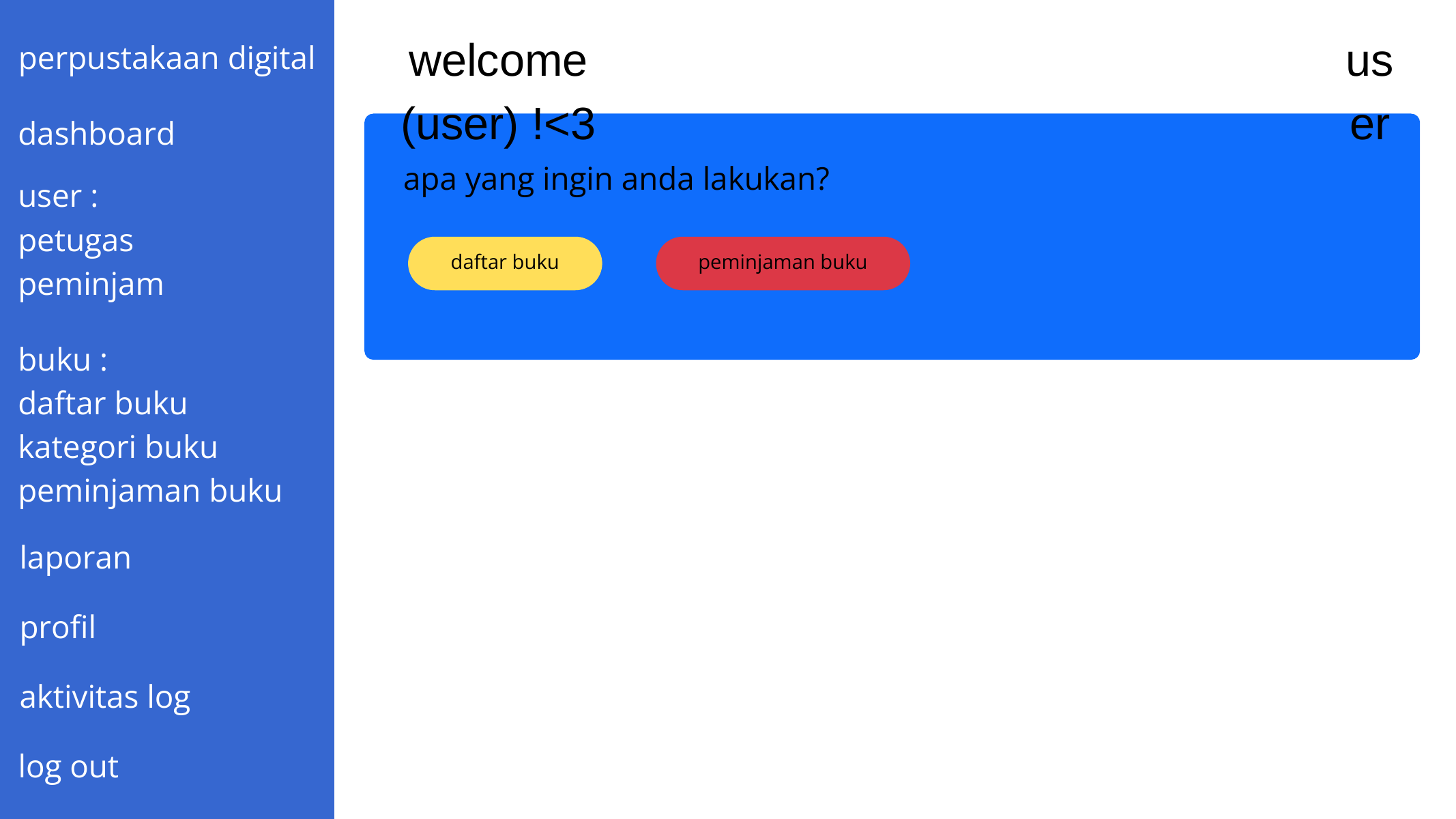

welcome (user) !<3
user
perpustakaan digital
dashboard

apa yang ingin anda lakukan?
user :
petugas peminjam

daftar buku

peminjaman buku
buku :
daftar buku
kategori buku
peminjaman buku
laporan
profil
aktivitas log
log out